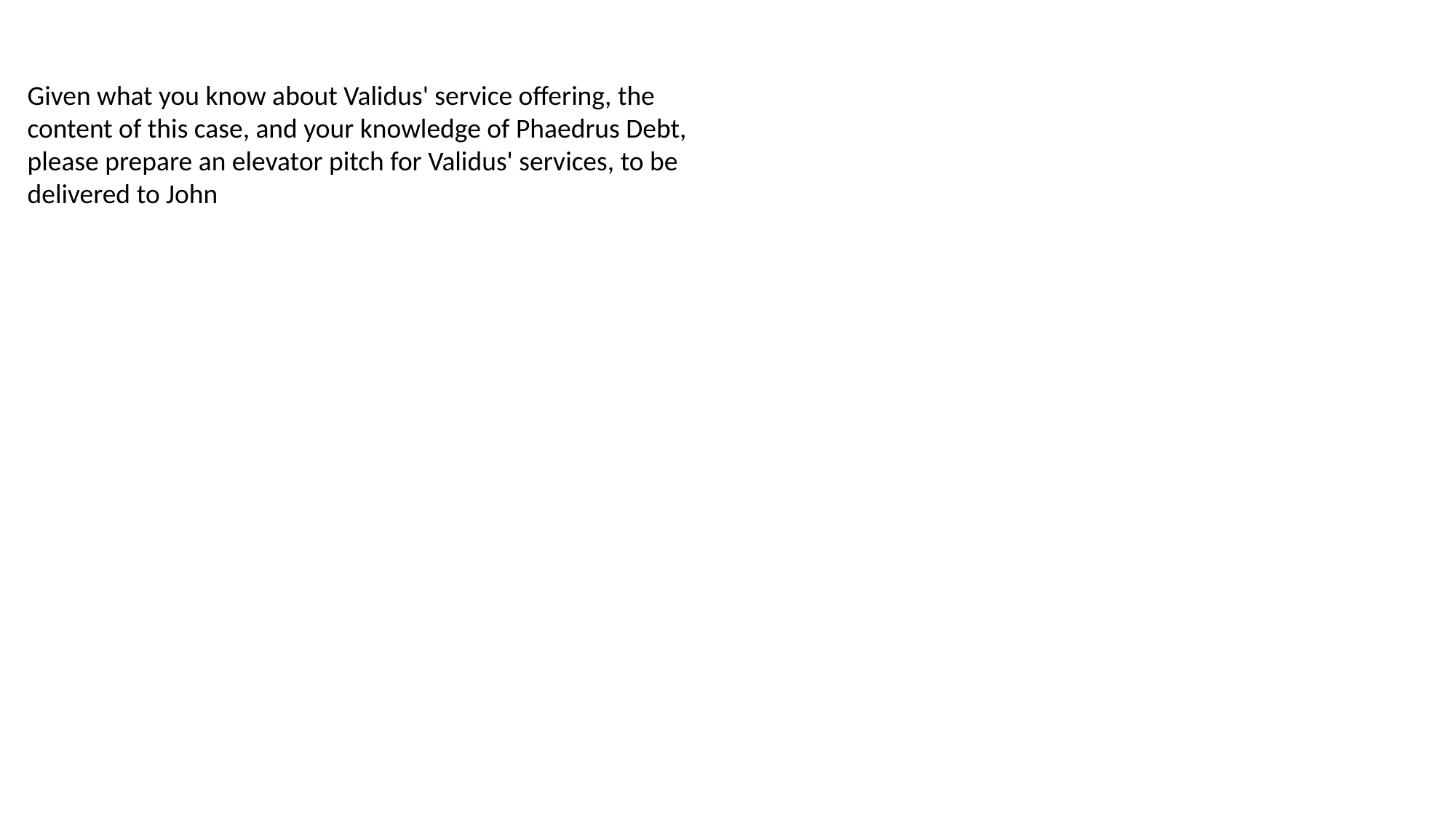

Given what you know about Validus' service offering, the content of this case, and your knowledge of Phaedrus Debt, please prepare an elevator pitch for Validus' services, to be delivered to John